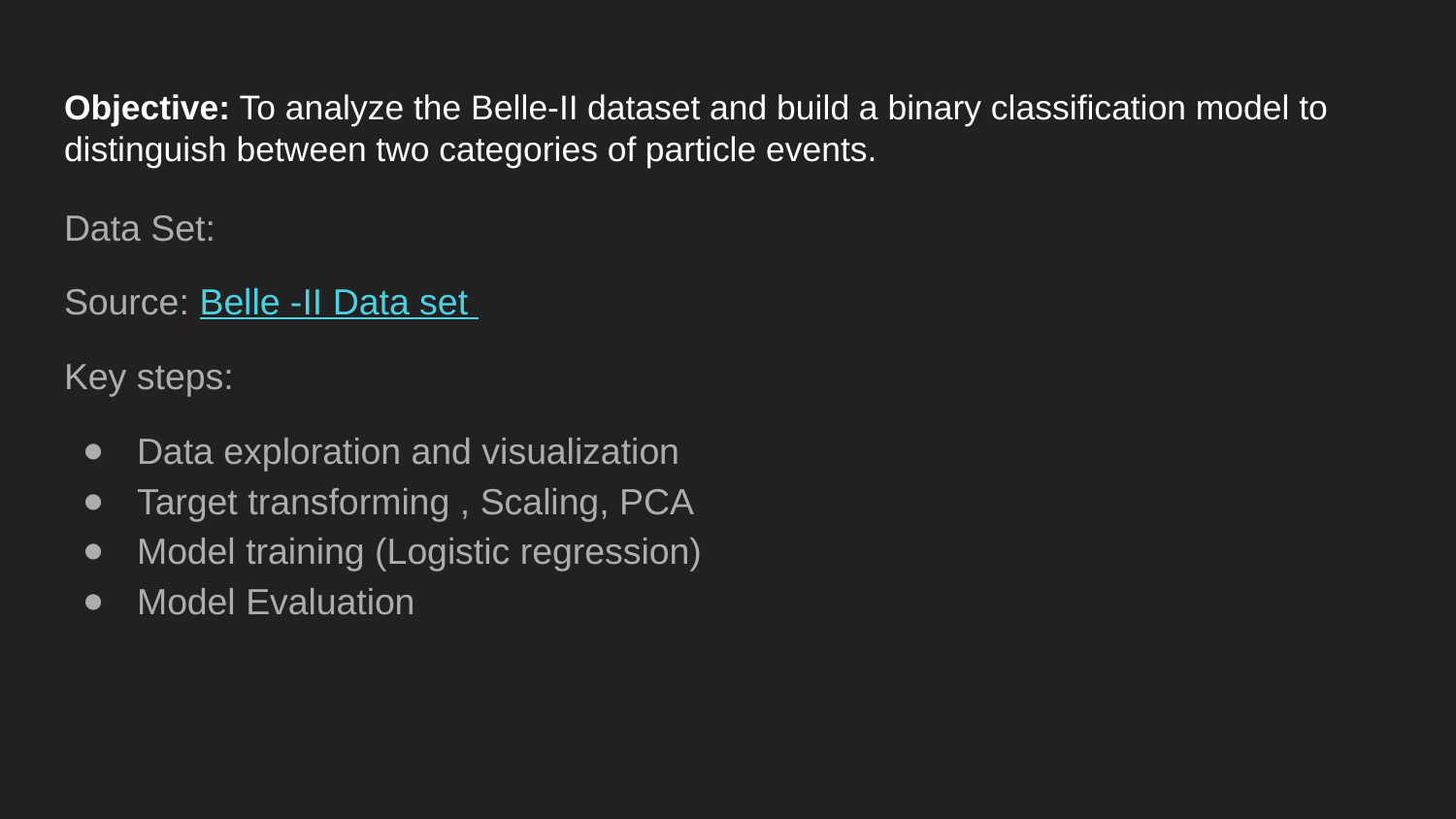

# Objective: To analyze the Belle-II dataset and build a binary classification model to distinguish between two categories of particle events.
Data Set:
Source: Belle -II Data set
Key steps:
Data exploration and visualization
Target transforming , Scaling, PCA
Model training (Logistic regression)
Model Evaluation